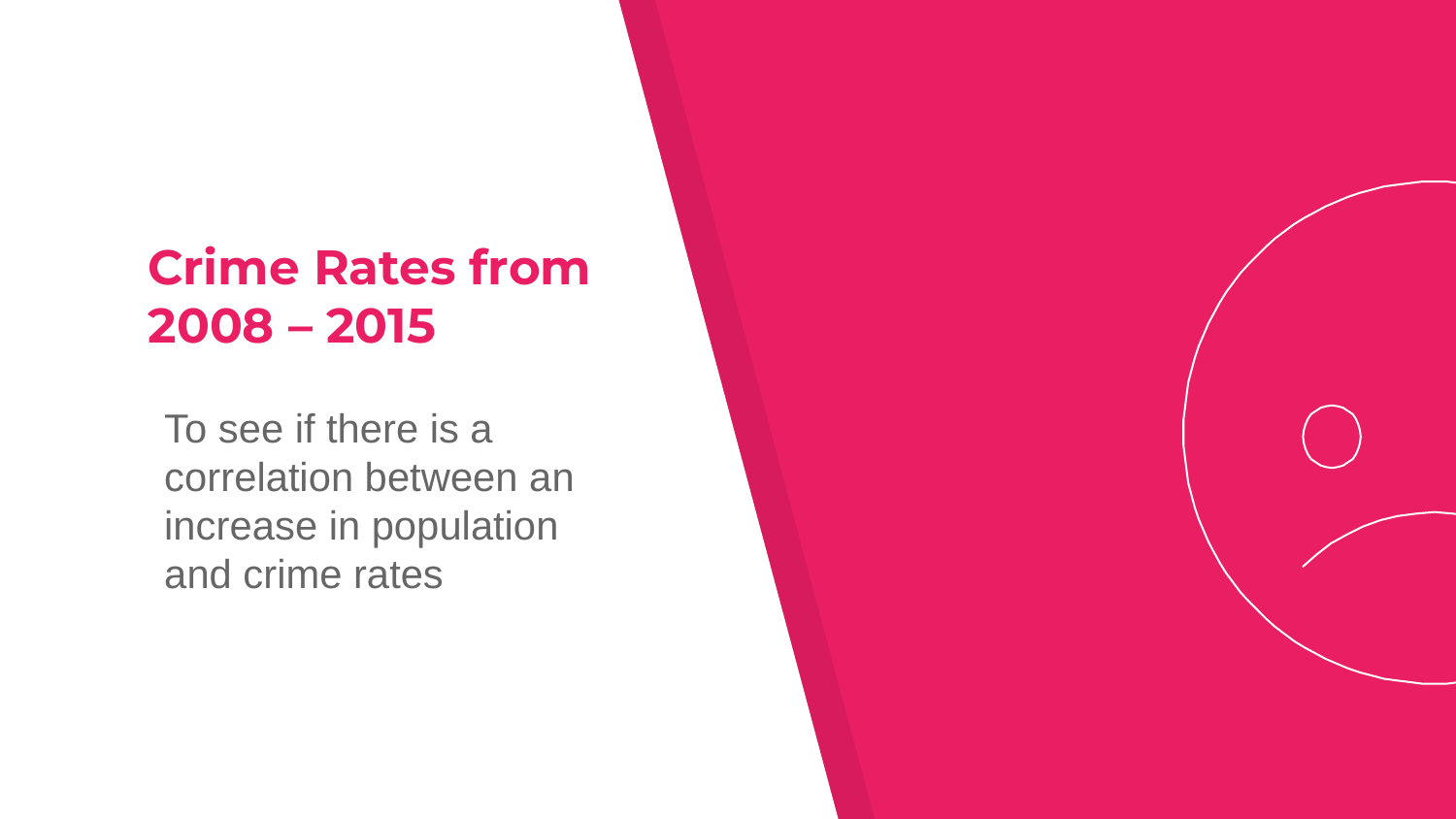

# Crime Rates from 2008 – 2015
To see if there is a correlation between an increase in population and crime rates